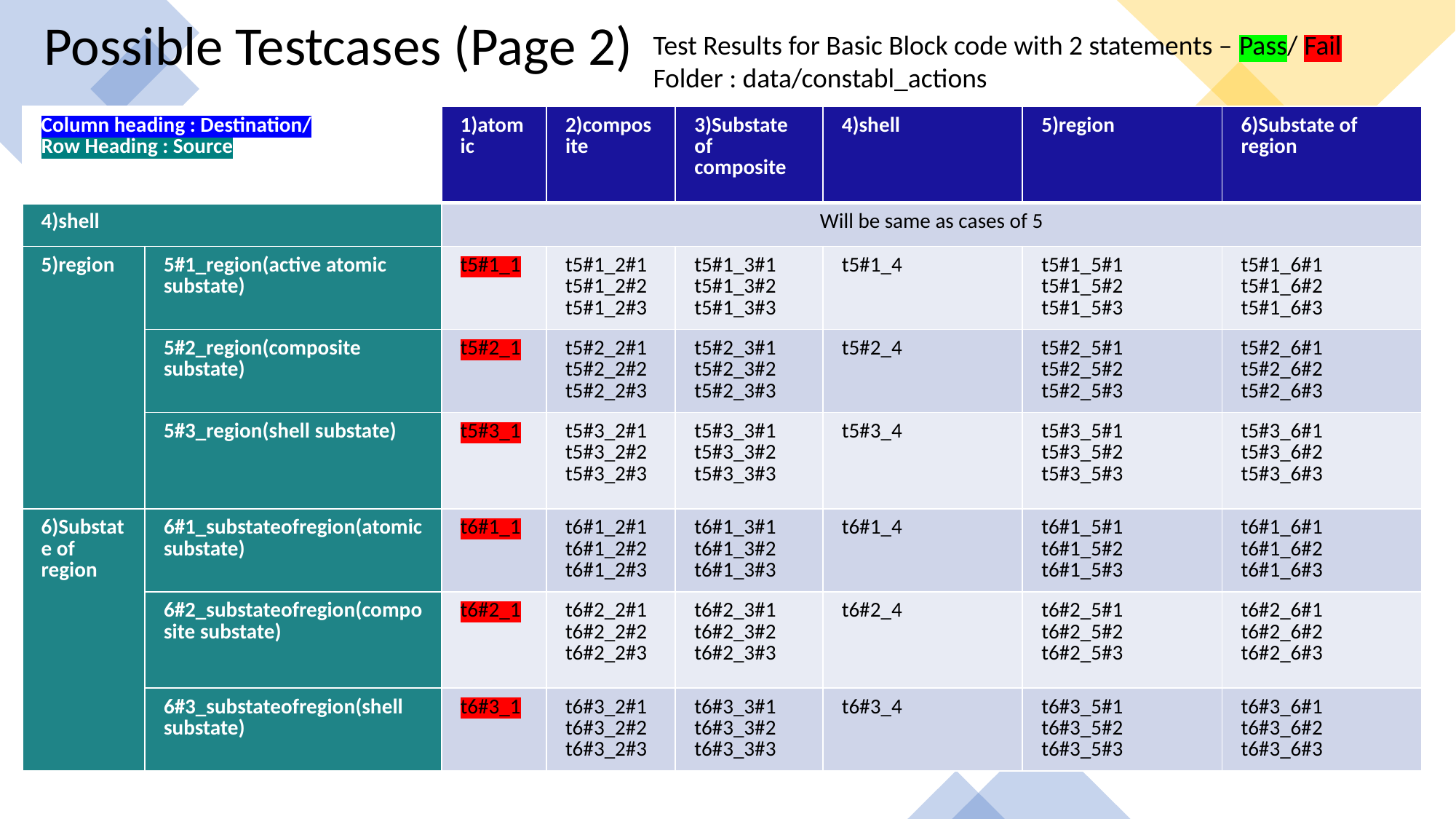

# Possible Testcases (Page 2)
Test Results for Basic Block code with 2 statements – Pass/ Fail
Folder : data/constabl_actions

| Column heading : Destination/ Row Heading : Source |  | 1)atomic | 2)composite | 3)Substate of composite | 4)shell | 5)region | 6)Substate of region |
| --- | --- | --- | --- | --- | --- | --- | --- |
| 4)shell |  | Will be same as cases of 5 |  |  |  |  |  |
| 5)region | 5#1\_region(active atomic substate) | t5#1\_1 | t5#1\_2#1 t5#1\_2#2 t5#1\_2#3 | t5#1\_3#1 t5#1\_3#2 t5#1\_3#3 | t5#1\_4 | t5#1\_5#1 t5#1\_5#2 t5#1\_5#3 | t5#1\_6#1 t5#1\_6#2 t5#1\_6#3 |
|  | 5#2\_region(composite substate) | t5#2\_1 | t5#2\_2#1 t5#2\_2#2 t5#2\_2#3 | t5#2\_3#1 t5#2\_3#2 t5#2\_3#3 | t5#2\_4 | t5#2\_5#1 t5#2\_5#2 t5#2\_5#3 | t5#2\_6#1 t5#2\_6#2 t5#2\_6#3 |
|  | 5#3\_region(shell substate) | t5#3\_1 | t5#3\_2#1 t5#3\_2#2 t5#3\_2#3 | t5#3\_3#1 t5#3\_3#2 t5#3\_3#3 | t5#3\_4 | t5#3\_5#1 t5#3\_5#2 t5#3\_5#3 | t5#3\_6#1 t5#3\_6#2 t5#3\_6#3 |
| 6)Substate of region | 6#1\_substateofregion(atomic substate) | t6#1\_1 | t6#1\_2#1 t6#1\_2#2 t6#1\_2#3 | t6#1\_3#1 t6#1\_3#2 t6#1\_3#3 | t6#1\_4 | t6#1\_5#1 t6#1\_5#2 t6#1\_5#3 | t6#1\_6#1 t6#1\_6#2 t6#1\_6#3 |
|  | 6#2\_substateofregion(composite substate) | t6#2\_1 | t6#2\_2#1 t6#2\_2#2 t6#2\_2#3 | t6#2\_3#1 t6#2\_3#2 t6#2\_3#3 | t6#2\_4 | t6#2\_5#1 t6#2\_5#2 t6#2\_5#3 | t6#2\_6#1 t6#2\_6#2 t6#2\_6#3 |
|  | 6#3\_substateofregion(shell substate) | t6#3\_1 | t6#3\_2#1 t6#3\_2#2 t6#3\_2#3 | t6#3\_3#1 t6#3\_3#2 t6#3\_3#3 | t6#3\_4 | t6#3\_5#1 t6#3\_5#2 t6#3\_5#3 | t6#3\_6#1 t6#3\_6#2 t6#3\_6#3 |